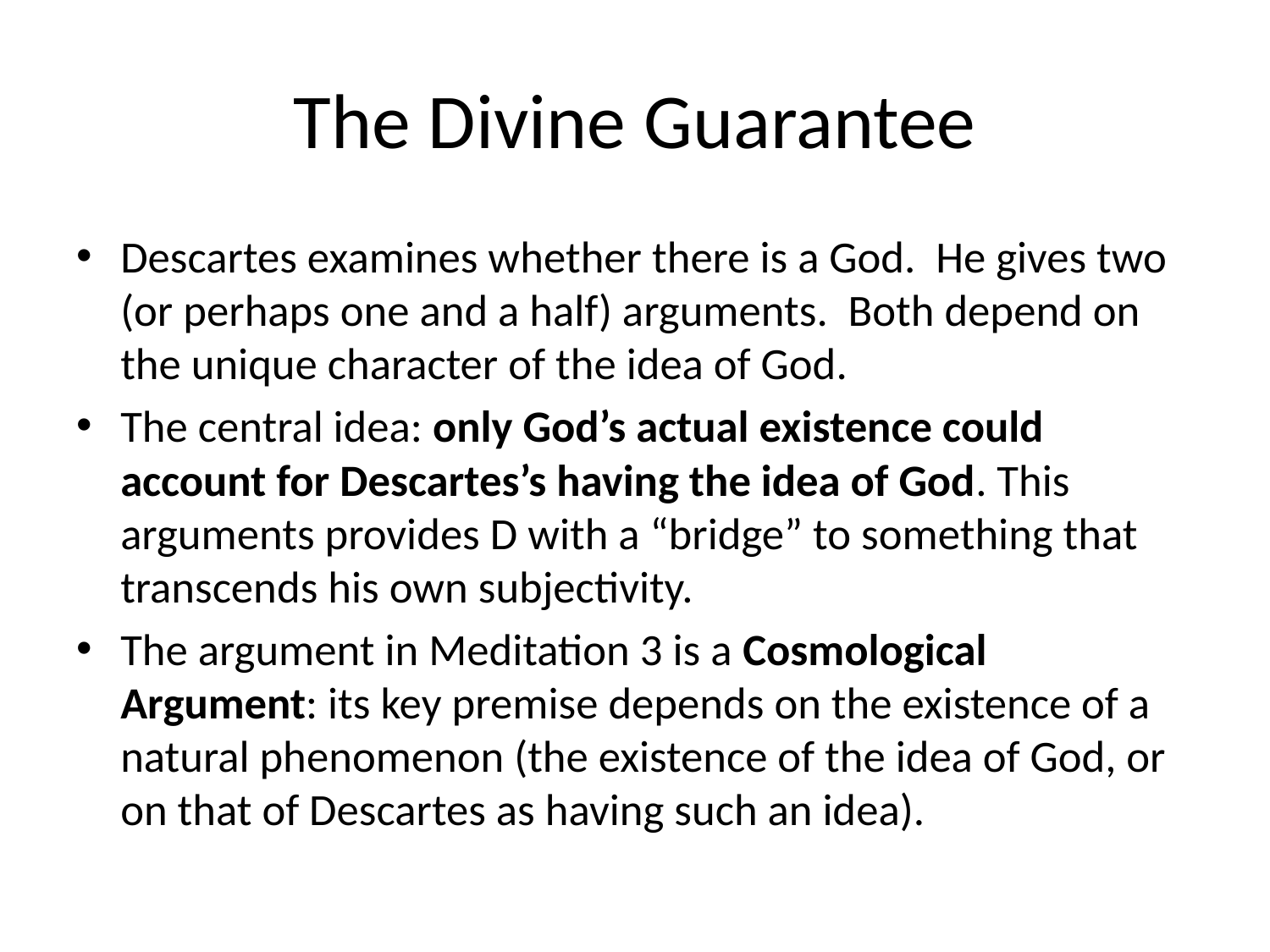

# The Divine Guarantee
Descartes examines whether there is a God.  He gives two (or perhaps one and a half) arguments.  Both depend on the unique character of the idea of God.
The central idea: only God’s actual existence could account for Descartes’s having the idea of God. This arguments provides D with a “bridge” to something that transcends his own subjectivity.
The argument in Meditation 3 is a Cosmological Argument: its key premise depends on the existence of a natural phenomenon (the existence of the idea of God, or on that of Descartes as having such an idea).